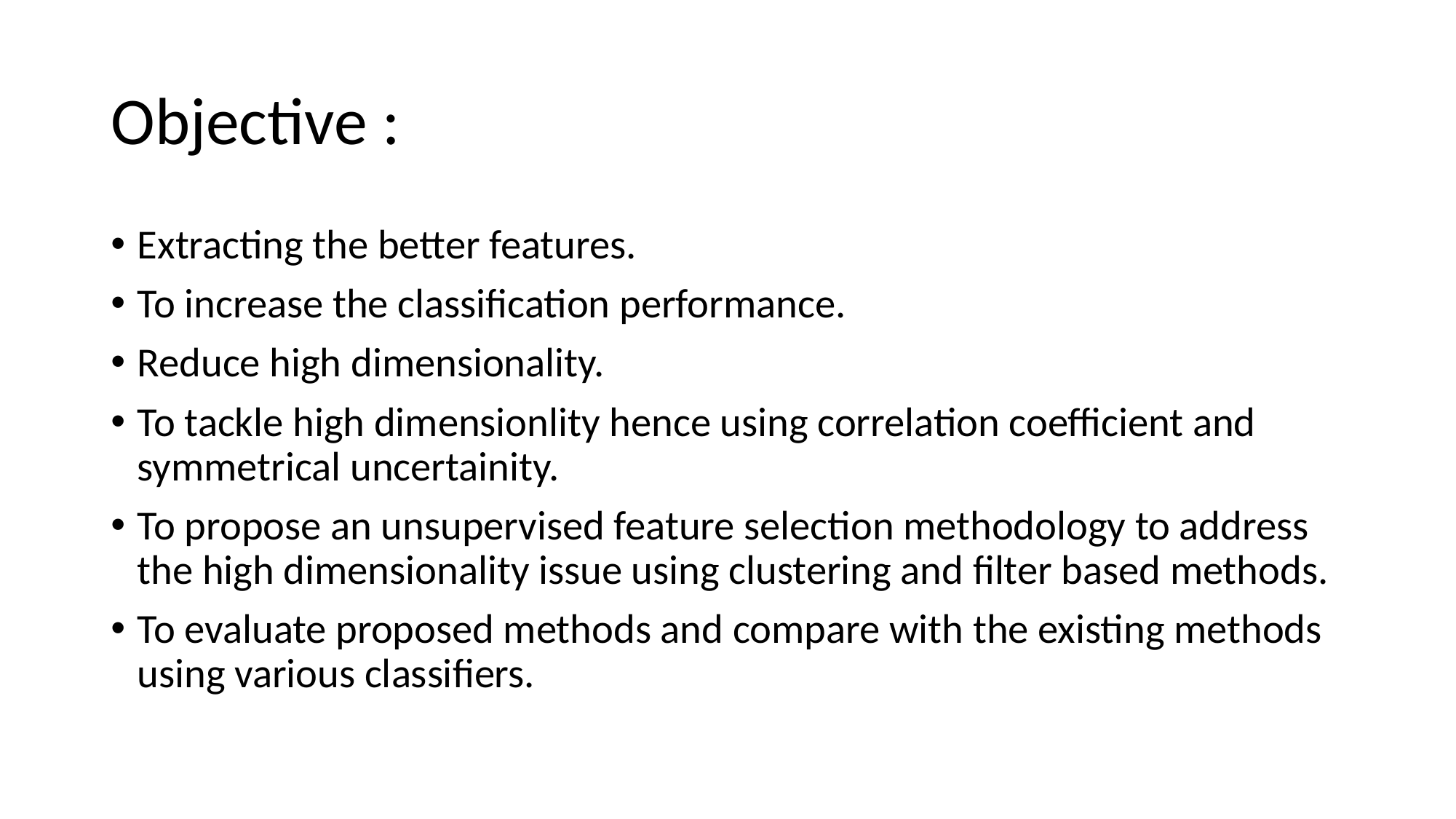

# Objective :
Extracting the better features.
To increase the classification performance.
Reduce high dimensionality.
To tackle high dimensionlity hence using correlation coefficient and symmetrical uncertainity.
To propose an unsupervised feature selection methodology to address the high dimensionality issue using clustering and filter based methods.
To evaluate proposed methods and compare with the existing methods using various classifiers.